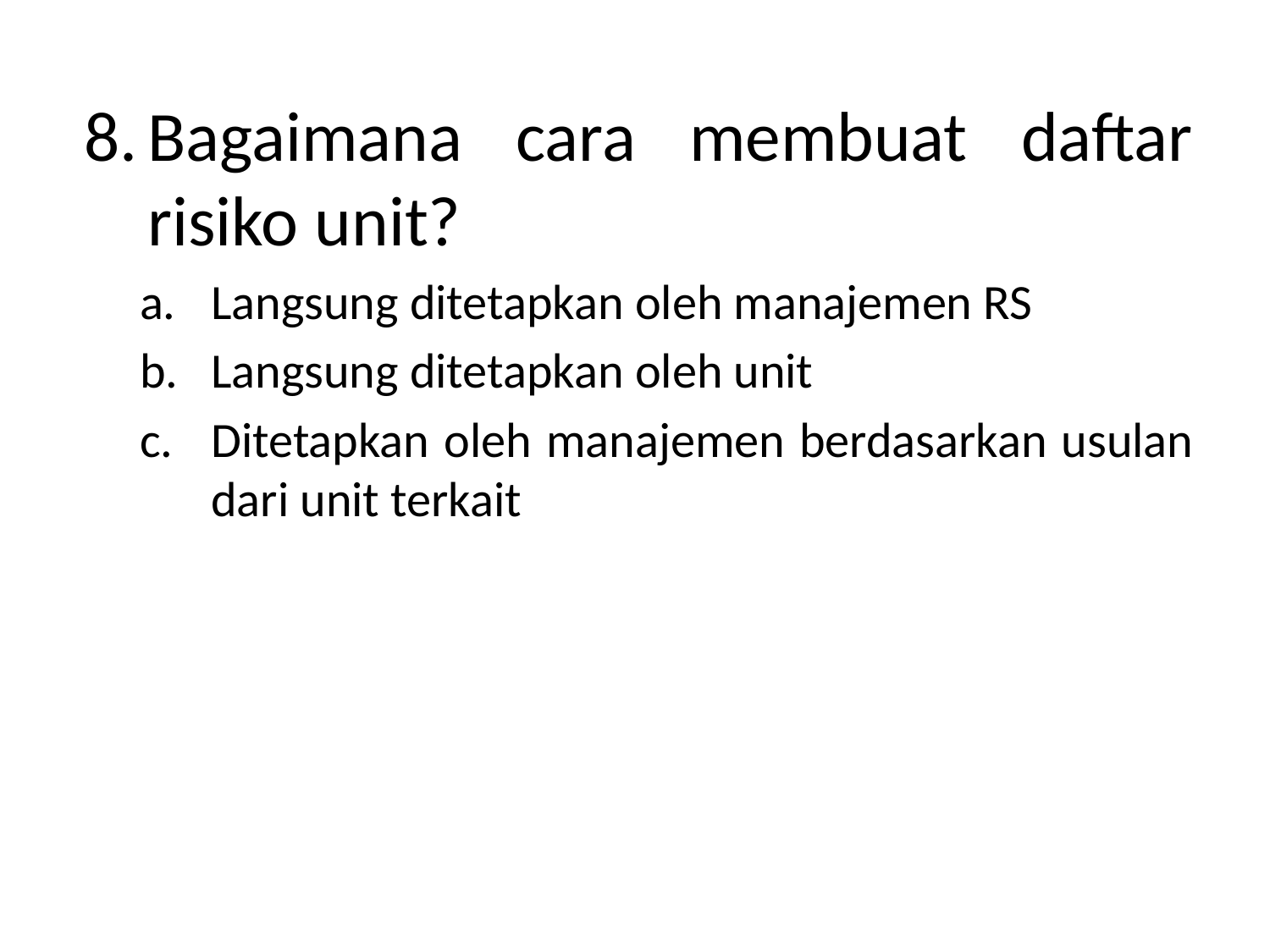

Bagaimana cara membuat daftar risiko unit?
Langsung ditetapkan oleh manajemen RS
Langsung ditetapkan oleh unit
Ditetapkan oleh manajemen berdasarkan usulan dari unit terkait